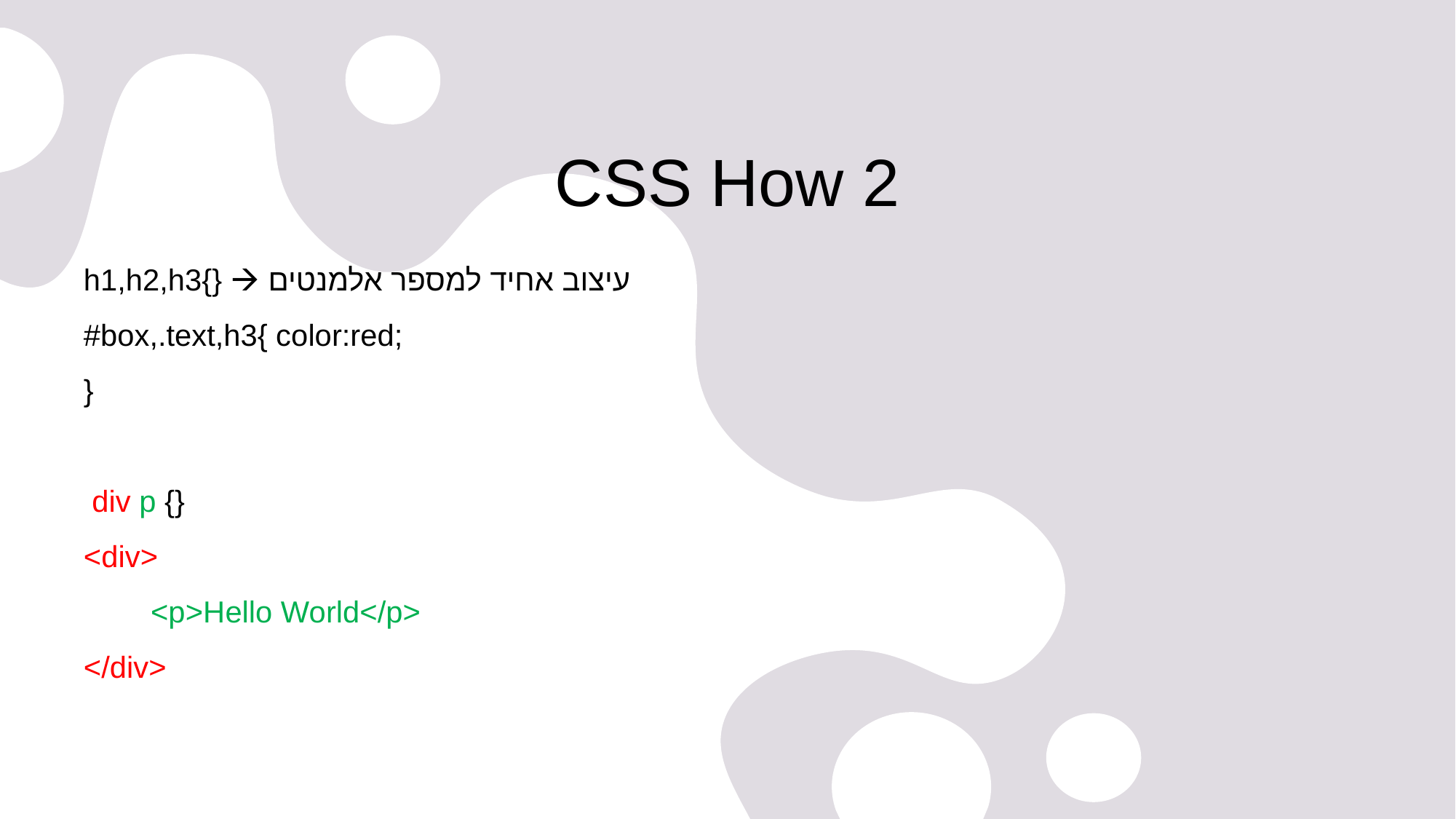

# CSS How 2
h1,h2,h3{} 🡪 עיצוב אחיד למספר אלמנטים
#box,.text,h3{ color:red;
}

 div p {}
<div>
        <p>Hello World</p>
</div>